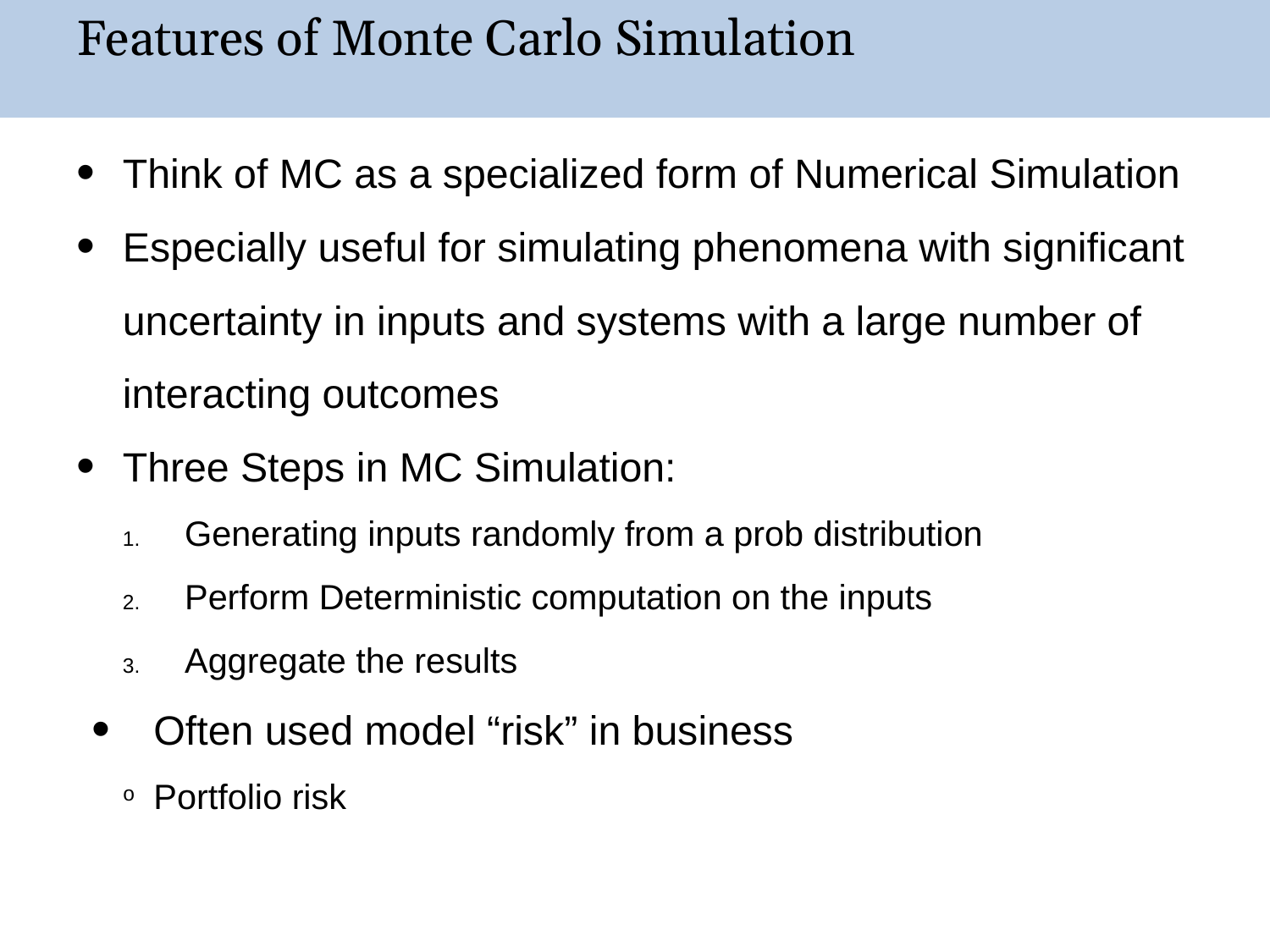

# Features of Monte Carlo Simulation
Think of MC as a specialized form of Numerical Simulation
Especially useful for simulating phenomena with significant uncertainty in inputs and systems with a large number of interacting outcomes
Three Steps in MC Simulation:
Generating inputs randomly from a prob distribution
Perform Deterministic computation on the inputs
Aggregate the results
Often used model “risk” in business
Portfolio risk